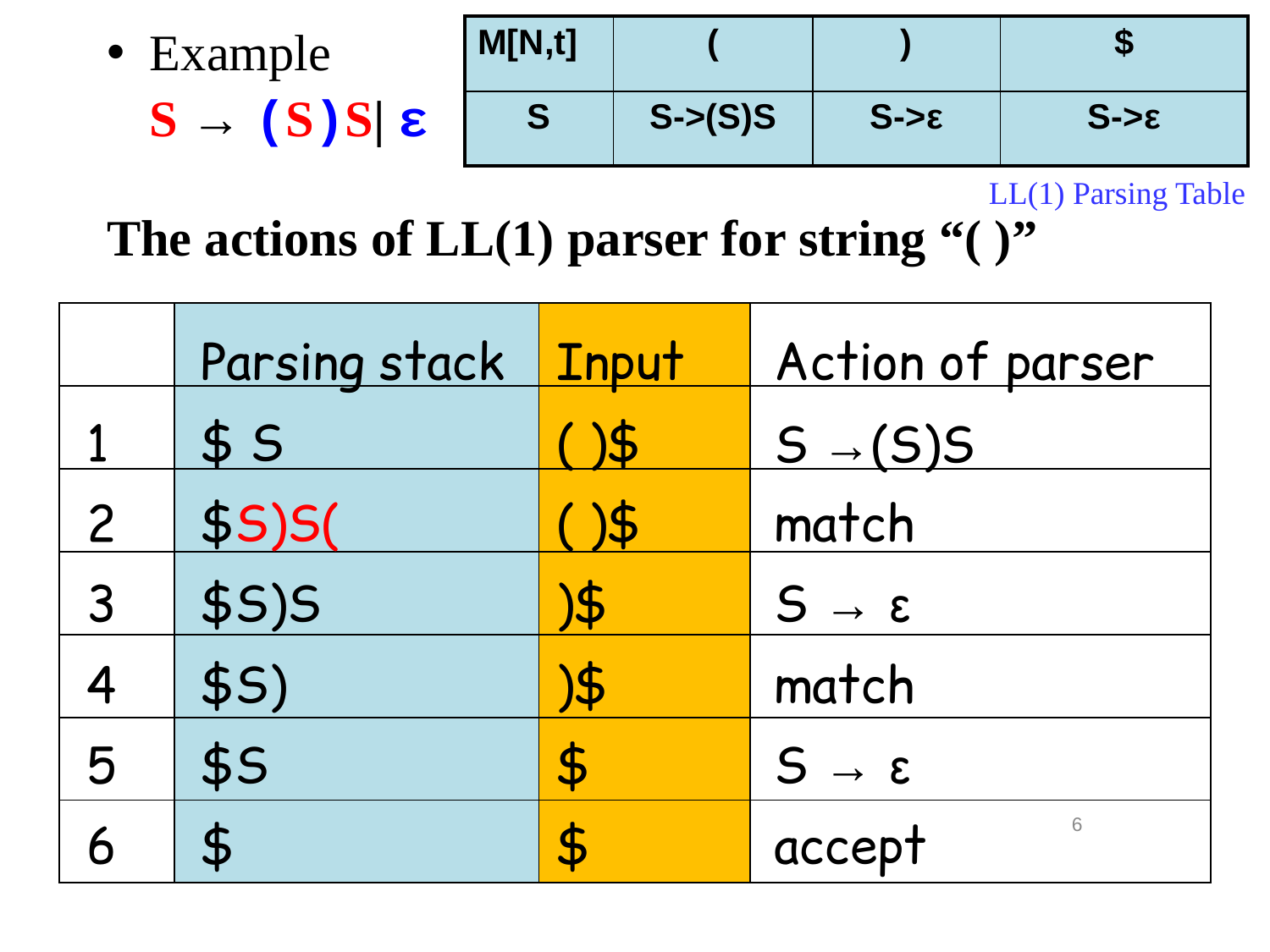

| M[N,t] | ( | ) | $ |
| --- | --- | --- | --- |
| S | S->(S)S | S->ε | S->ε |
Example
	S → (S)S| ε

The actions of LL(1) parser for string “( )”
LL(1) Parsing Table
|  |  |  |  |
| --- | --- | --- | --- |
|  |  |  |  |
|  |  |  |  |
|  |  |  |  |
|  |  |  |  |
|  |  |  |  |
|  |  |  |  |
Parsing stack
Input
Action of parser
1
$ S
( )$
S →(S)S
2
$S)S(
( )$
match
3
$S)S
)$
S → ε
4
$S)
)$
match
5
$S
$
S → ε
6
6
$
$
accept